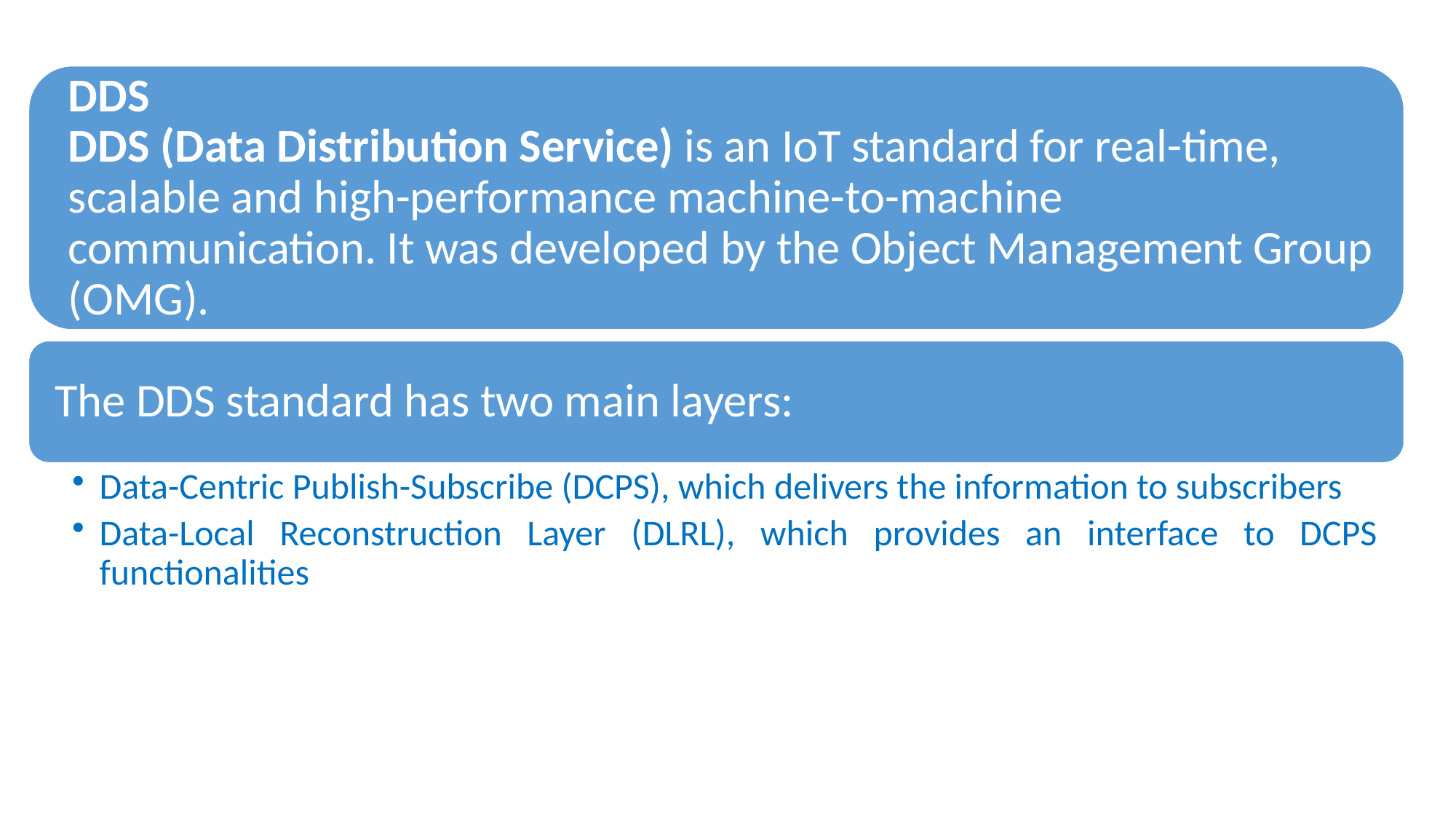

DDS
DDS (Data Distribution Service) is an IoT standard for real-time, scalable and high-performance machine-to-machine communication. It was developed by the Object Management Group (OMG).
The DDS standard has two main layers:
Data-Centric Publish-Subscribe (DCPS), which delivers the information to subscribers
Data-Local Reconstruction Layer (DLRL), which provides an interface to DCPS functionalities
#